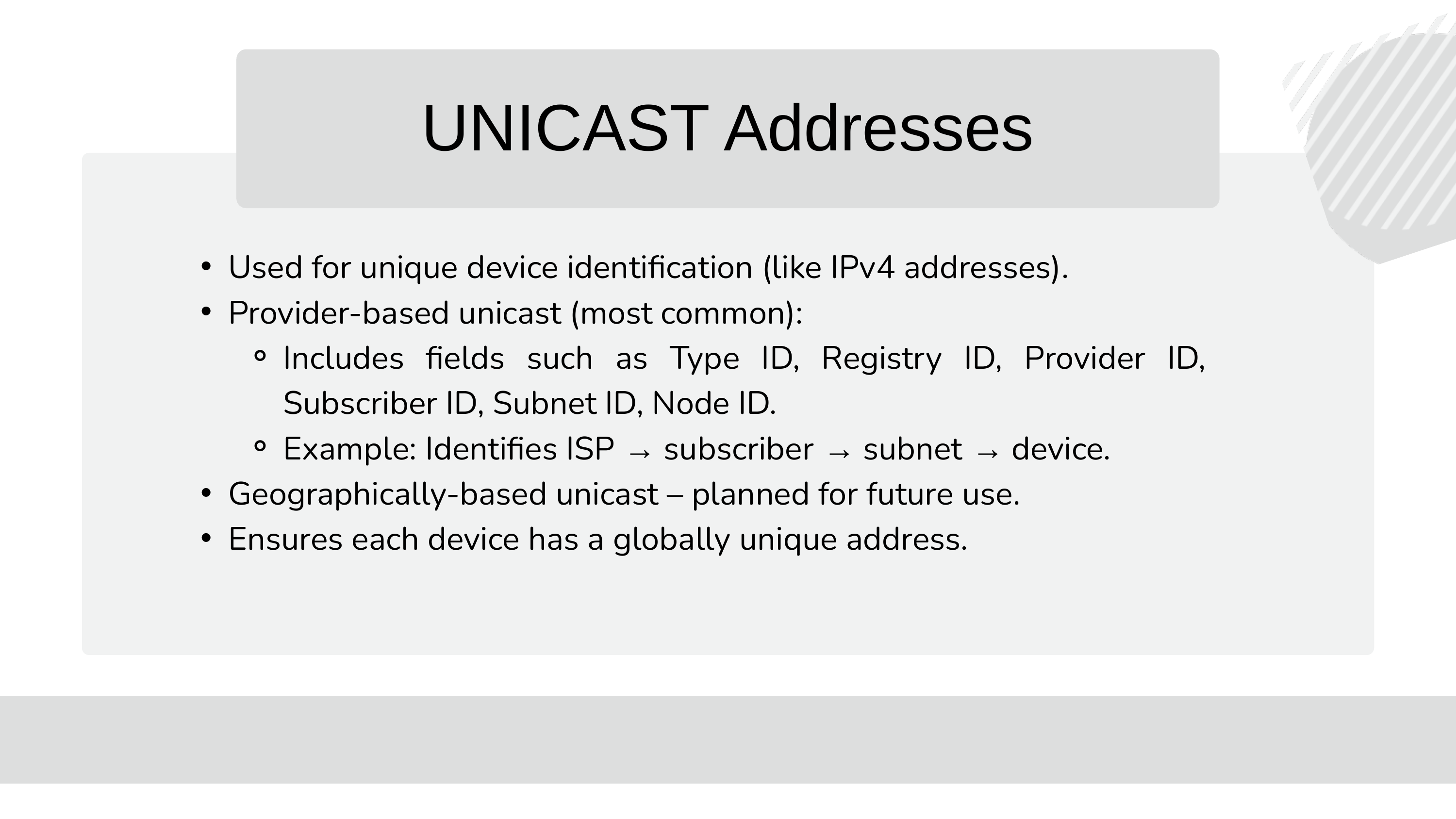

UNICAST Addresses

Used for unique device identification (like IPv4 addresses).
Provider-based unicast (most common):
Includes fields such as Type ID, Registry ID, Provider ID, Subscriber ID, Subnet ID, Node ID.
Example: Identifies ISP → subscriber → subnet → device.
Geographically-based unicast – planned for future use.
Ensures each device has a globally unique address.